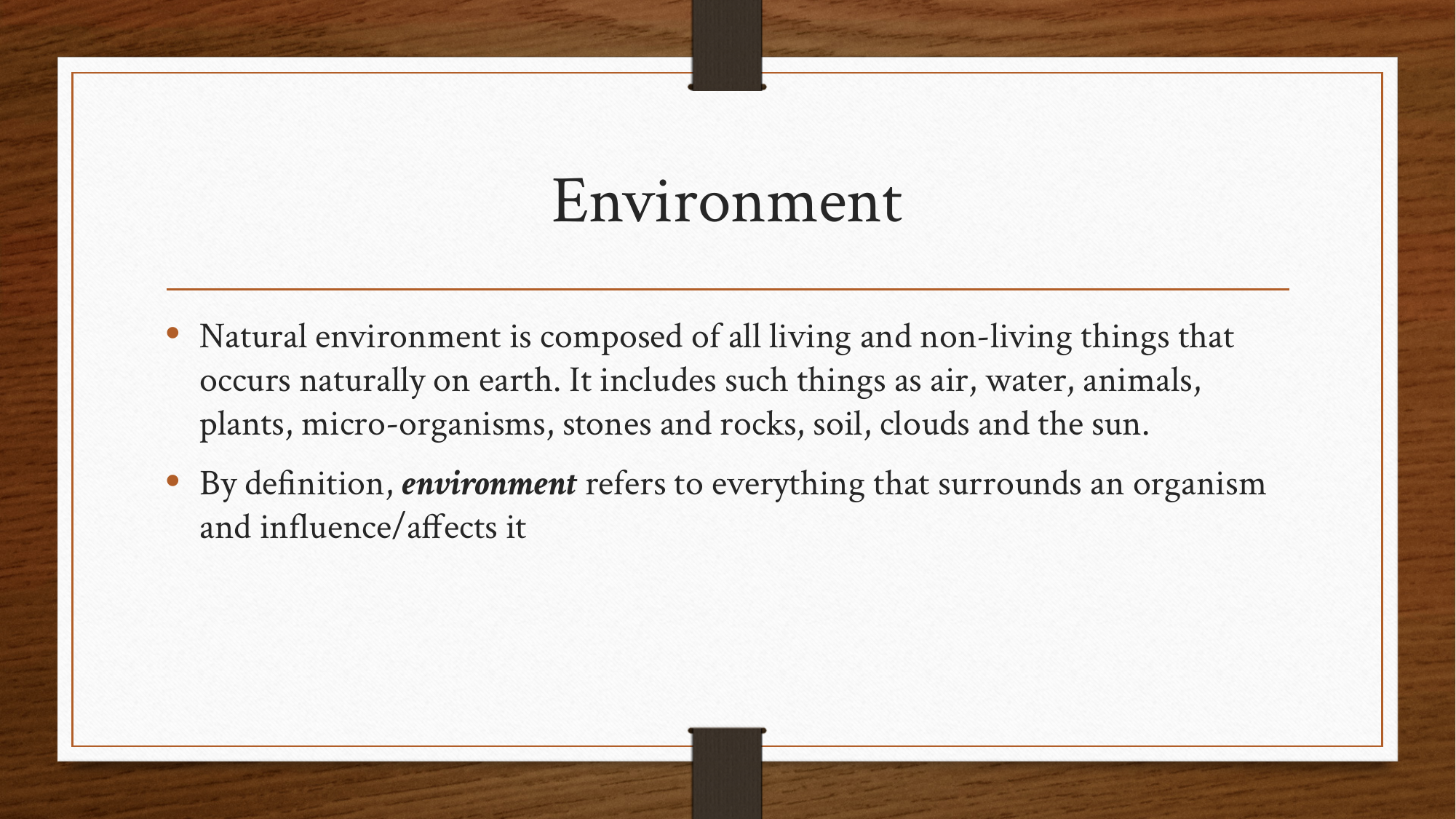

# Environment
Natural environment is composed of all living and non-living things that occurs naturally on earth. It includes such things as air, water, animals, plants, micro-organisms, stones and rocks, soil, clouds and the sun.
By definition, environment refers to everything that surrounds an organism and influence/affects it